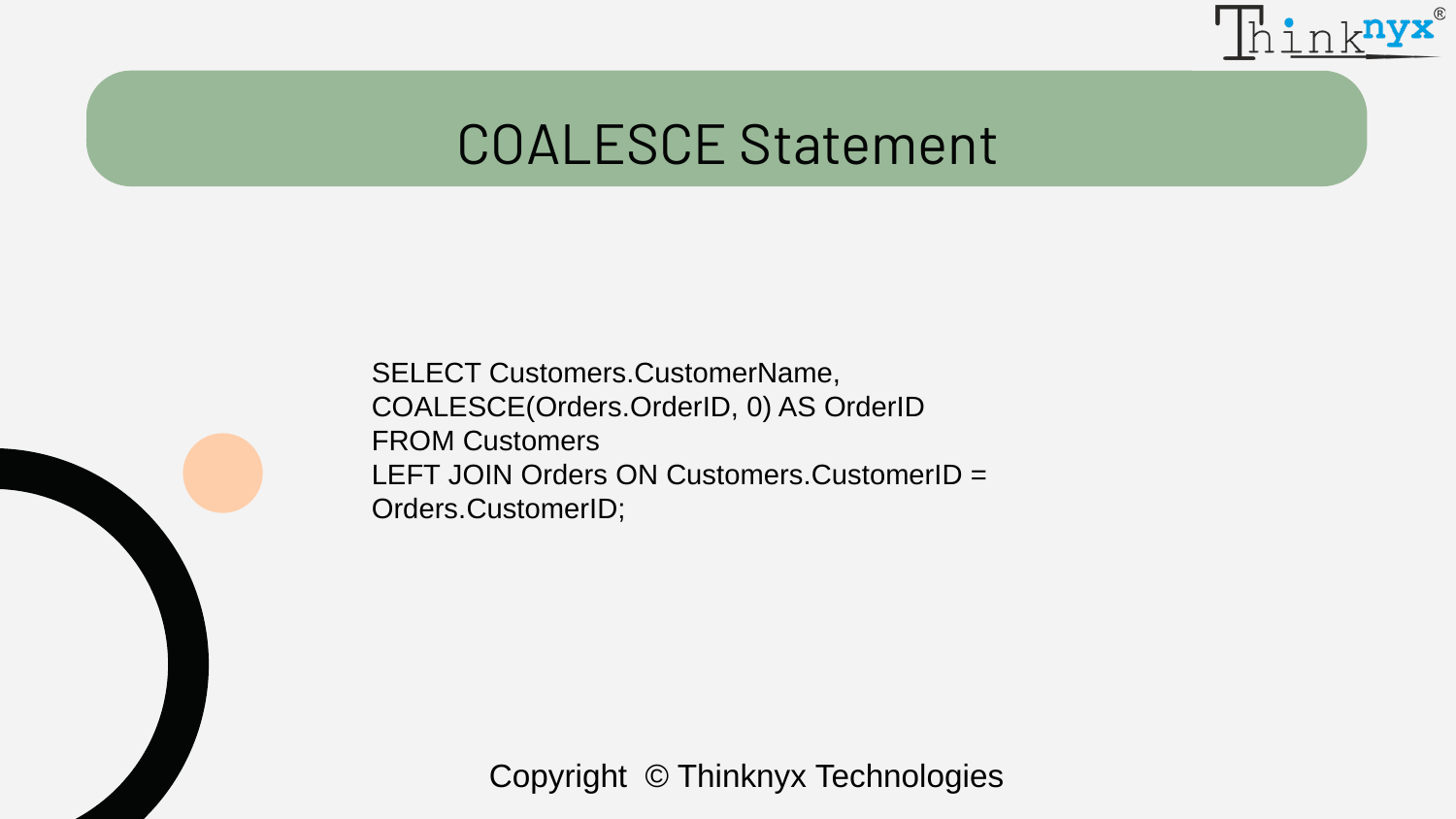

# COALESCE Statement
SELECT Customers.CustomerName, COALESCE(Orders.OrderID, 0) AS OrderID
FROM Customers
LEFT JOIN Orders ON Customers.CustomerID = Orders.CustomerID;